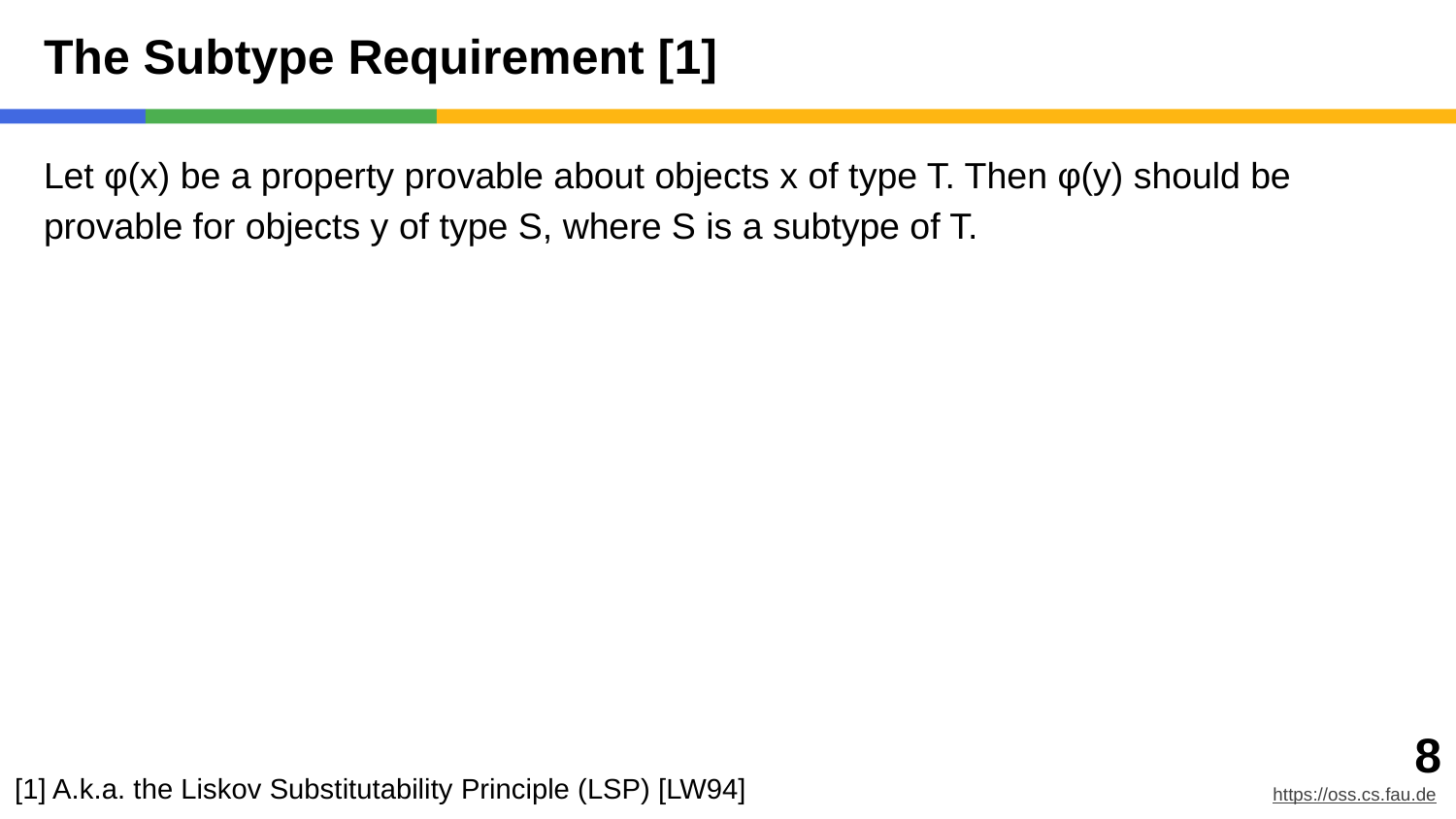

# The Subtype Requirement [1]
Let φ(x) be a property provable about objects x of type T. Then φ(y) should be provable for objects y of type S, where S is a subtype of T.
[1] A.k.a. the Liskov Substitutability Principle (LSP) [LW94]
8
https://oss.cs.fau.de